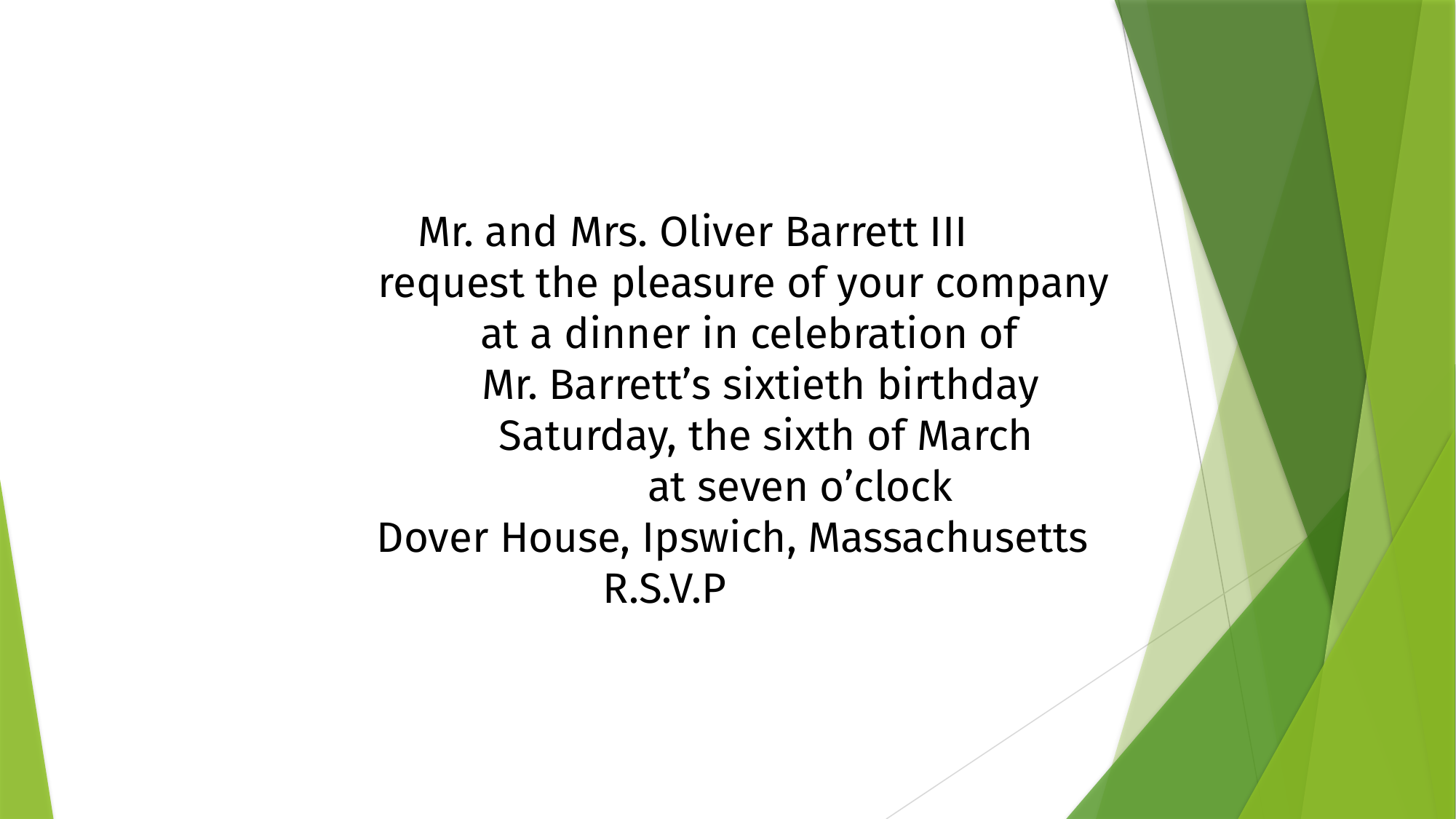

Mr. and Mrs. Oliver Barrett III
               request the pleasure of your company
                  at a dinner in celebration of
                 Mr. Barrett’s sixtieth birthday
                  Saturday, the sixth of March
                        at seven o’clock
              Dover House, Ipswich, Massachusetts
 R.S.V.P